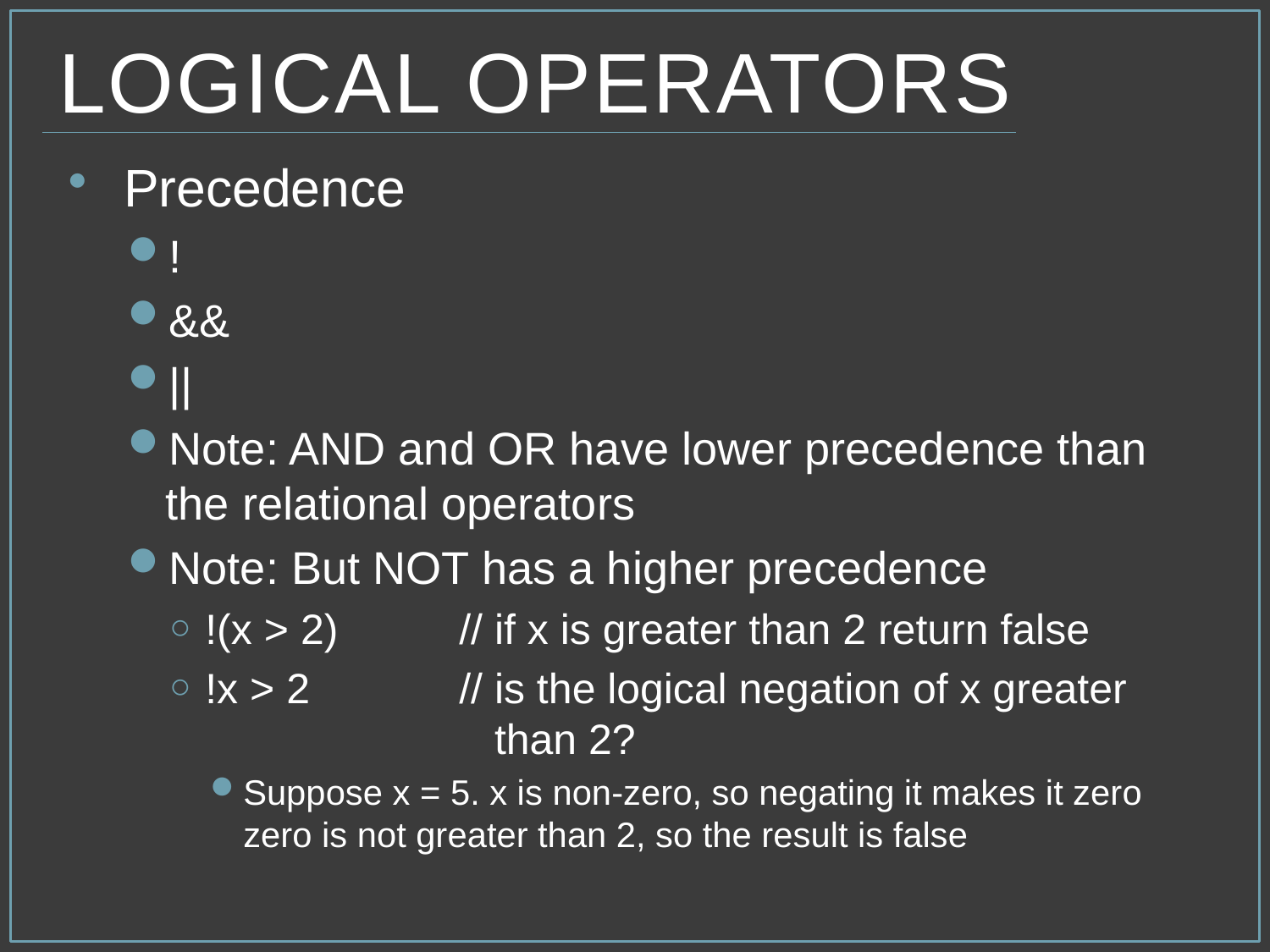

# Logical Operators
Precedence
!
&&
||
Note: AND and OR have lower precedence than the relational operators
Note: But NOT has a higher precedence
!(x > 2)	// if x is greater than 2 return false
!x > 2		// is the logical negation of x greater 		   than 2?
Suppose x = 5. x is non-zero, so negating it makes it zero
zero is not greater than 2, so the result is false